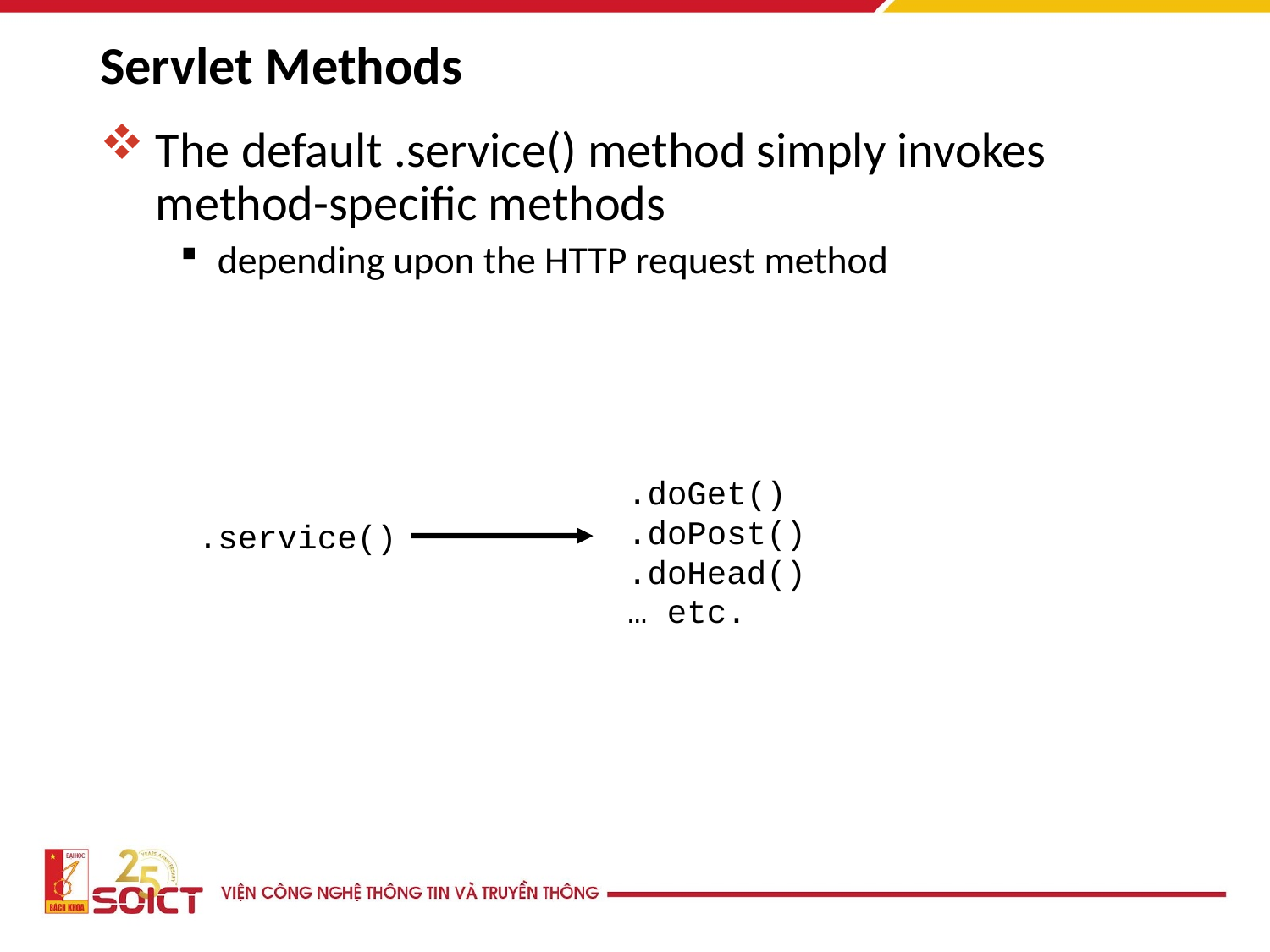

# Servlet Methods
The default .service() method simply invokes method-specific methods
depending upon the HTTP request method
.doGet()
.doPost()
.doHead()
… etc.
.service()